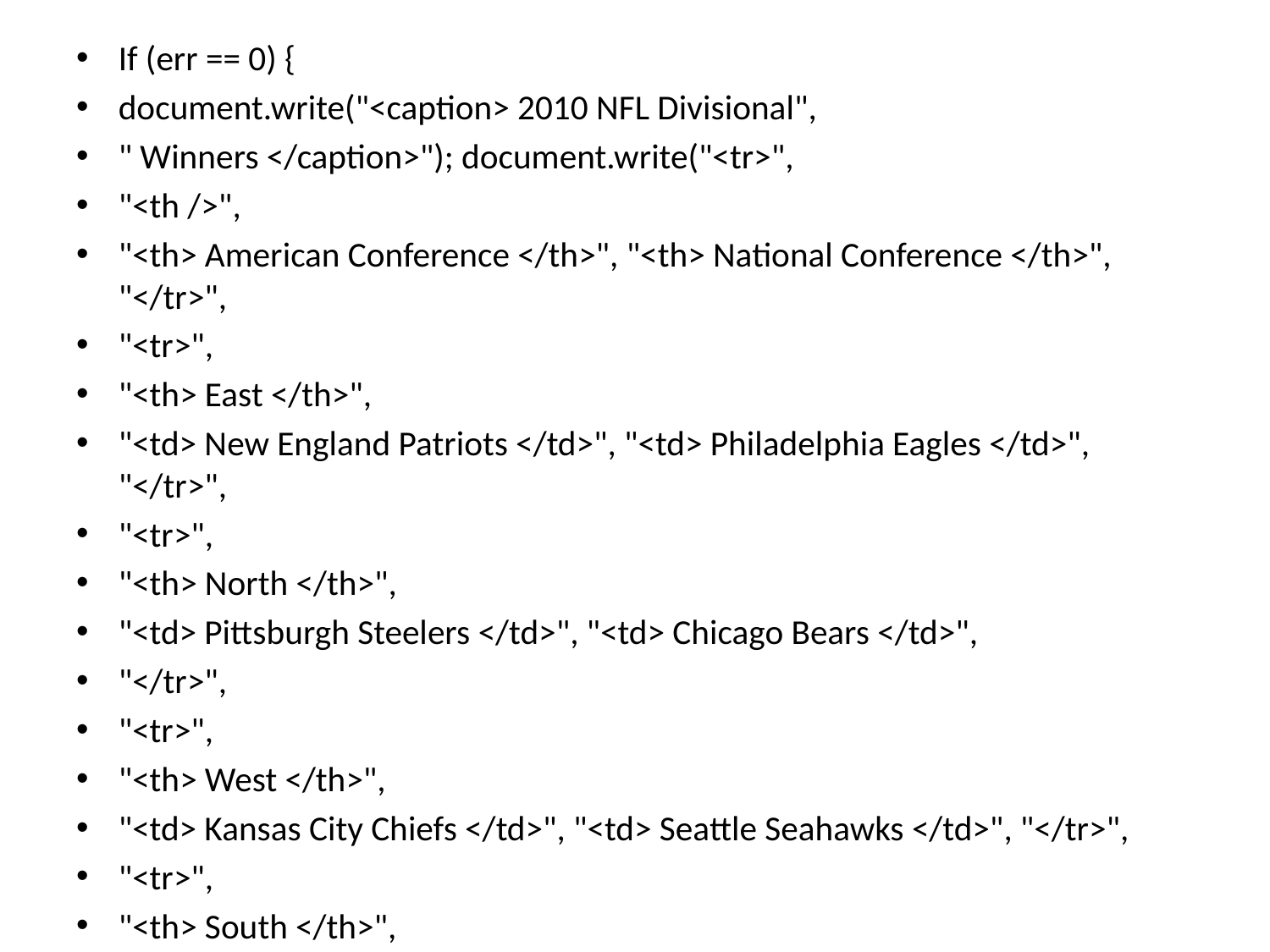

If (err == 0) {
document.write("<caption> 2010 NFL Divisional",
" Winners </caption>"); document.write("<tr>",
"<th />",
"<th> American Conference </th>", "<th> National Conference </th>", "</tr>",
"<tr>",
"<th> East </th>",
"<td> New England Patriots </td>", "<td> Philadelphia Eagles </td>", "</tr>",
"<tr>",
"<th> North </th>",
"<td> Pittsburgh Steelers </td>", "<td> Chicago Bears </td>",
"</tr>",
"<tr>",
"<th> West </th>",
"<td> Kansas City Chiefs </td>", "<td> Seattle Seahawks </td>", "</tr>",
"<tr>",
"<th> South </th>",